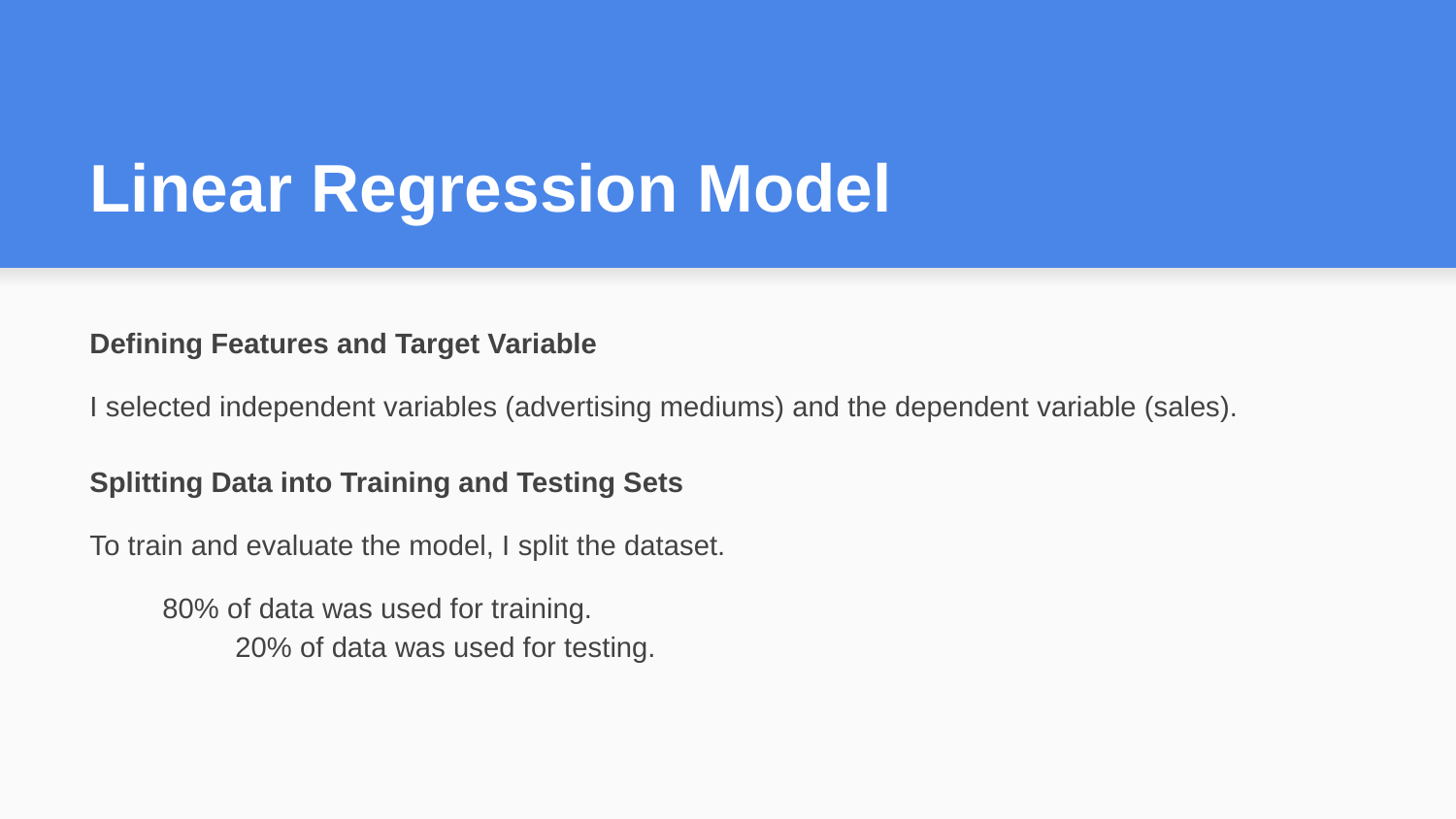

# Linear Regression Model
Defining Features and Target Variable
I selected independent variables (advertising mediums) and the dependent variable (sales).
Splitting Data into Training and Testing Sets
To train and evaluate the model, I split the dataset.
80% of data was used for training.
	20% of data was used for testing.